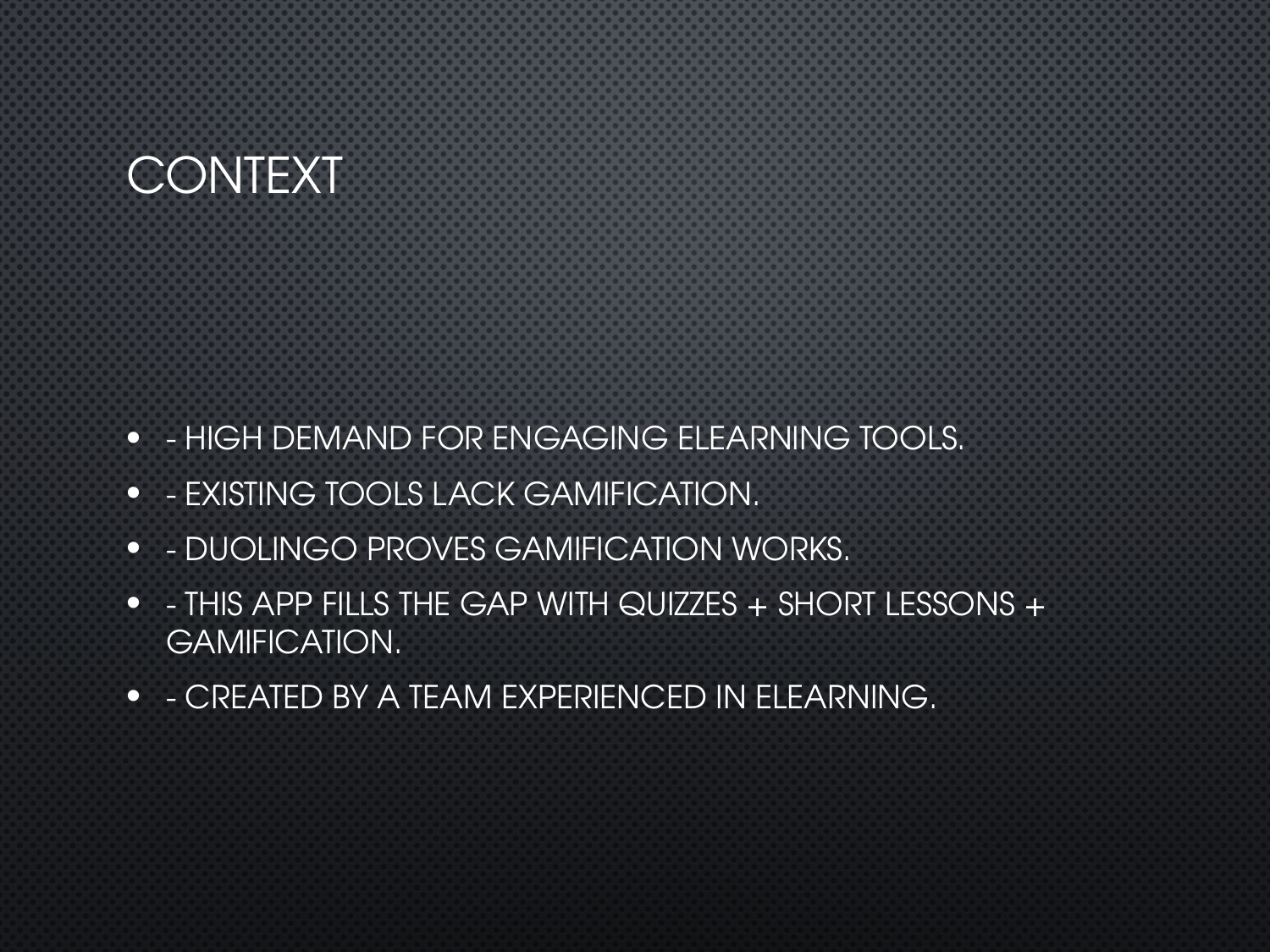

# Context
- High demand for engaging eLearning tools.
- Existing tools lack gamification.
- Duolingo proves gamification works.
- This app fills the gap with quizzes + short lessons + gamification.
- Created by a team experienced in eLearning.